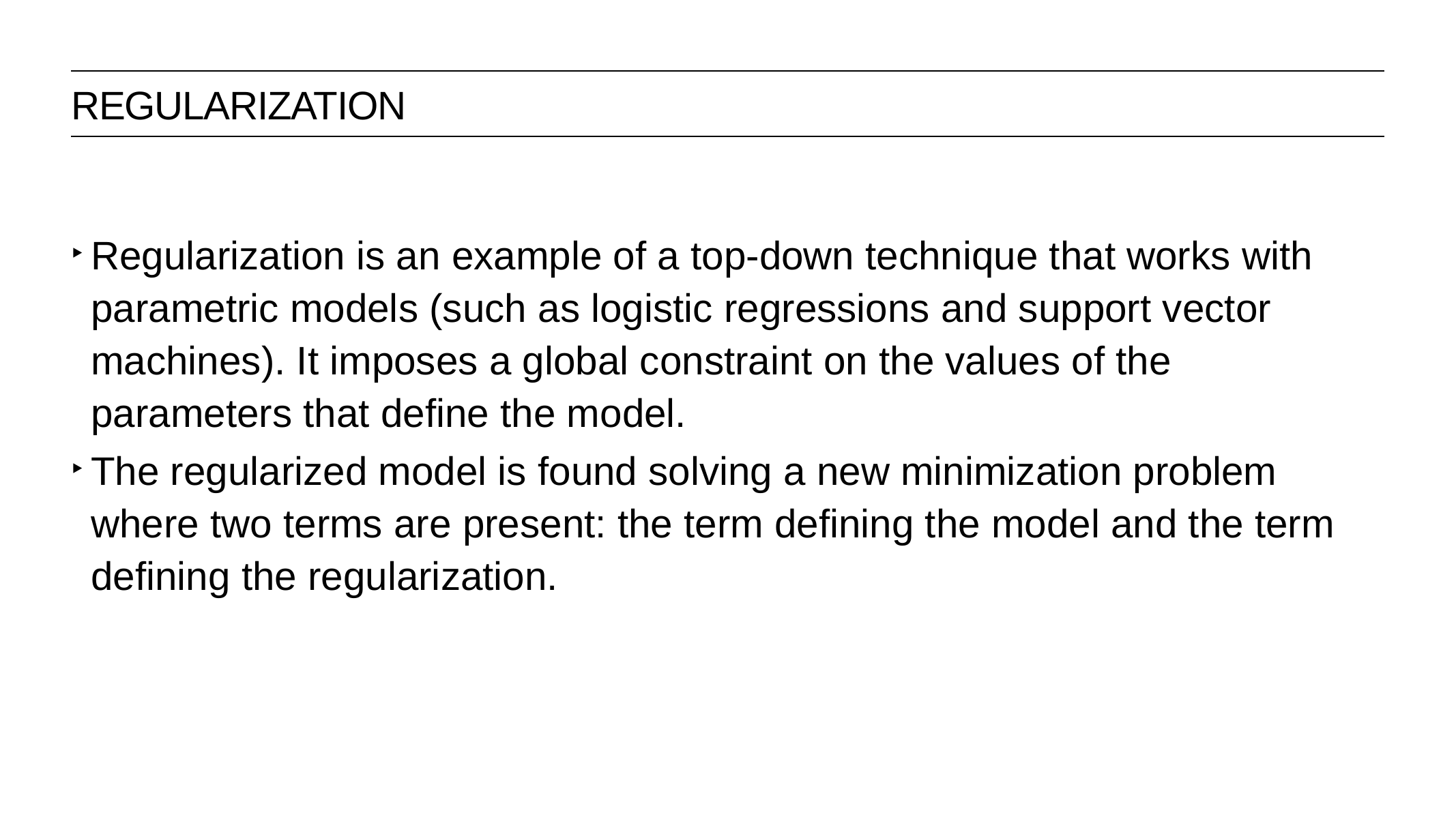

regularization

Regularization is an example of a top-down technique that works with parametric models (such as logistic regressions and support vector machines). It imposes a global constraint on the values of the parameters that define the model.
The regularized model is found solving a new minimization problem where two terms are present: the term defining the model and the term defining the regularization.